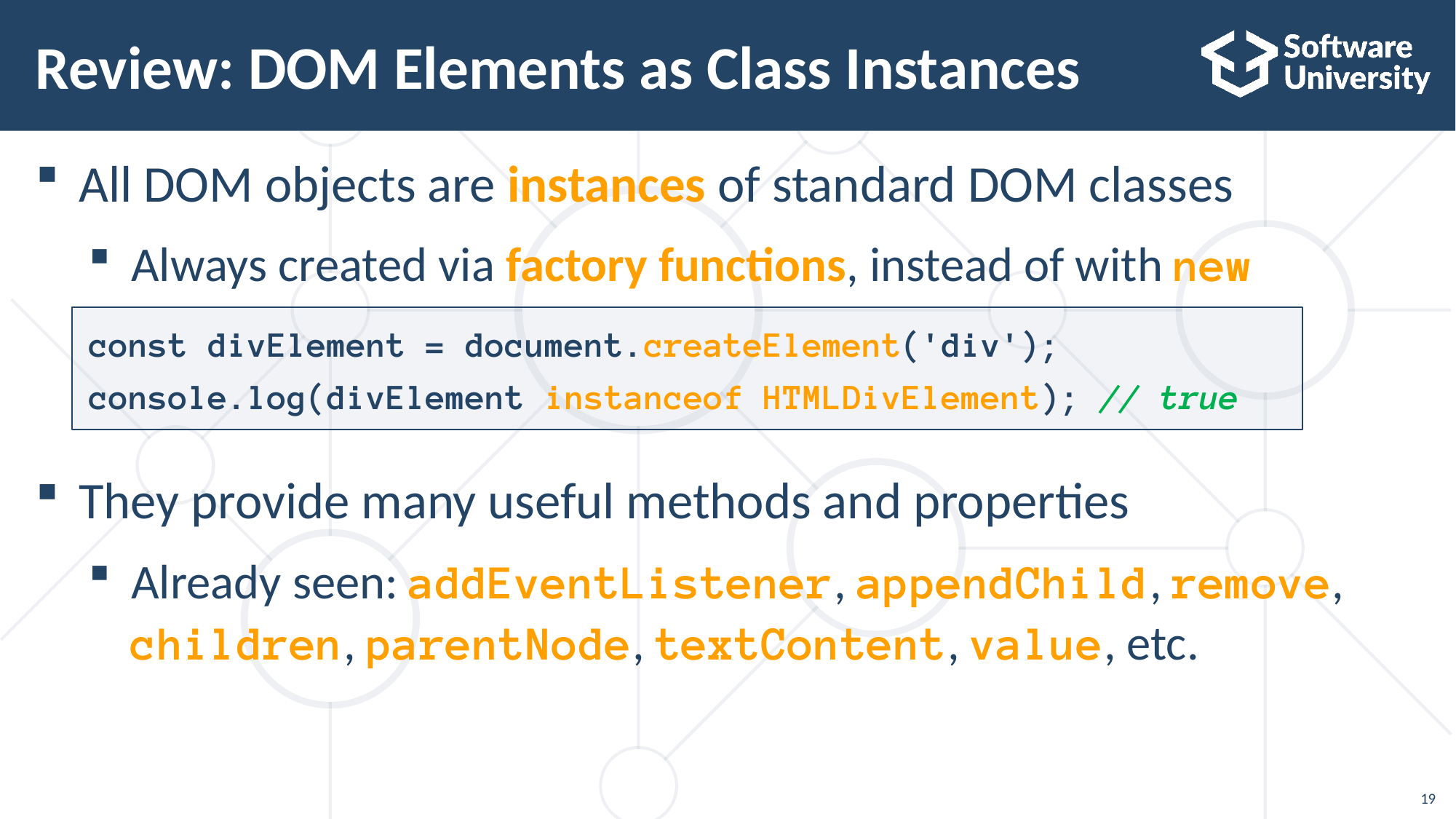

# Review: DOM Elements as Class Instances
All DOM objects are instances of standard DOM classes
Always created via factory functions, instead of with new
They provide many useful methods and properties
Already seen: addEventListener, appendChild, remove, children, parentNode, textContent, value, etc.
const divElement = document.createElement('div');
console.log(divElement instanceof HTMLDivElement); // true
19